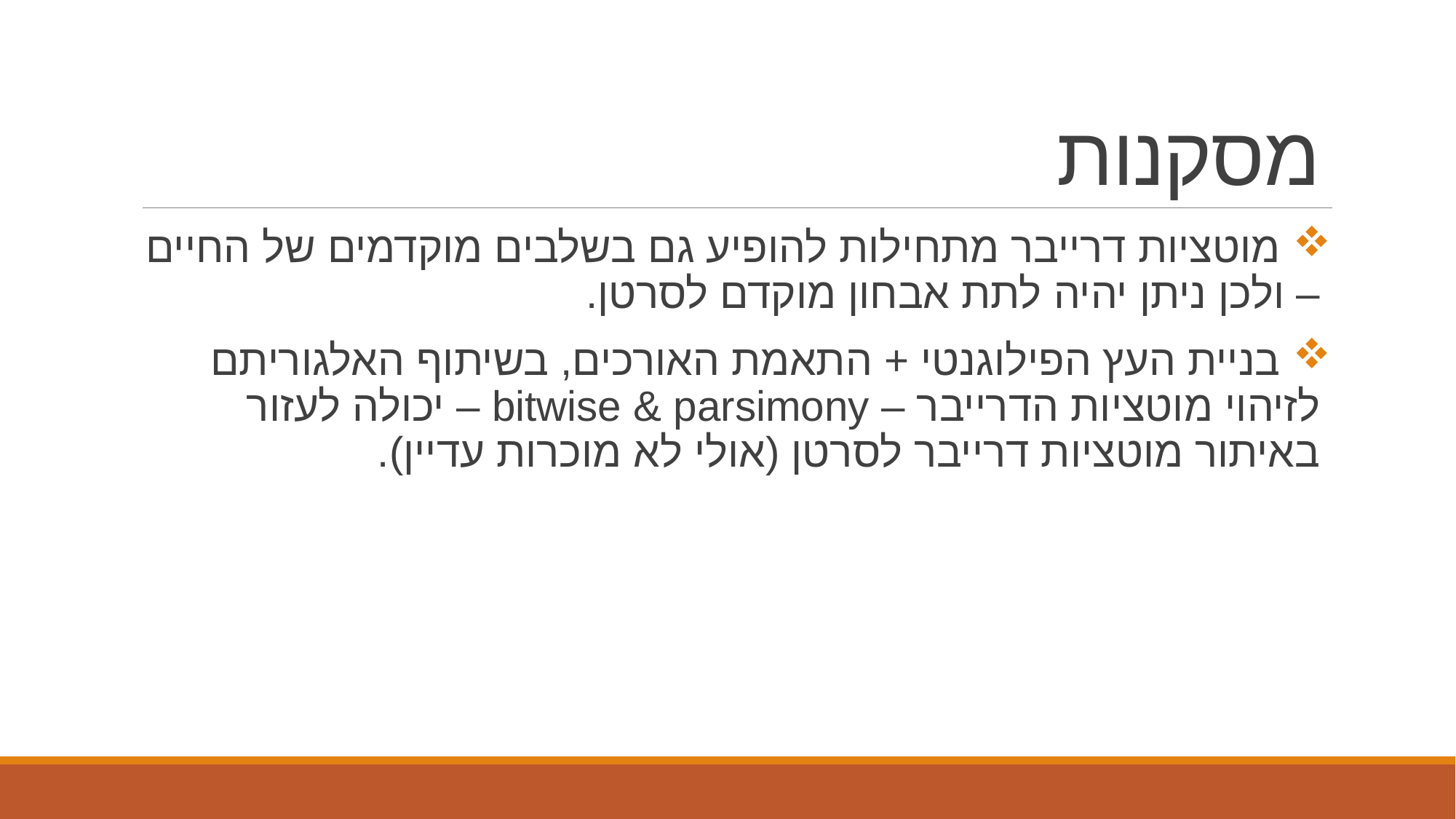

# מסקנות
 מוטציות דרייבר מתחילות להופיע גם בשלבים מוקדמים של החיים – ולכן ניתן יהיה לתת אבחון מוקדם לסרטן.
 בניית העץ הפילוגנטי + התאמת האורכים, בשיתוף האלגוריתם לזיהוי מוטציות הדרייבר – bitwise & parsimony – יכולה לעזור באיתור מוטציות דרייבר לסרטן (אולי לא מוכרות עדיין).